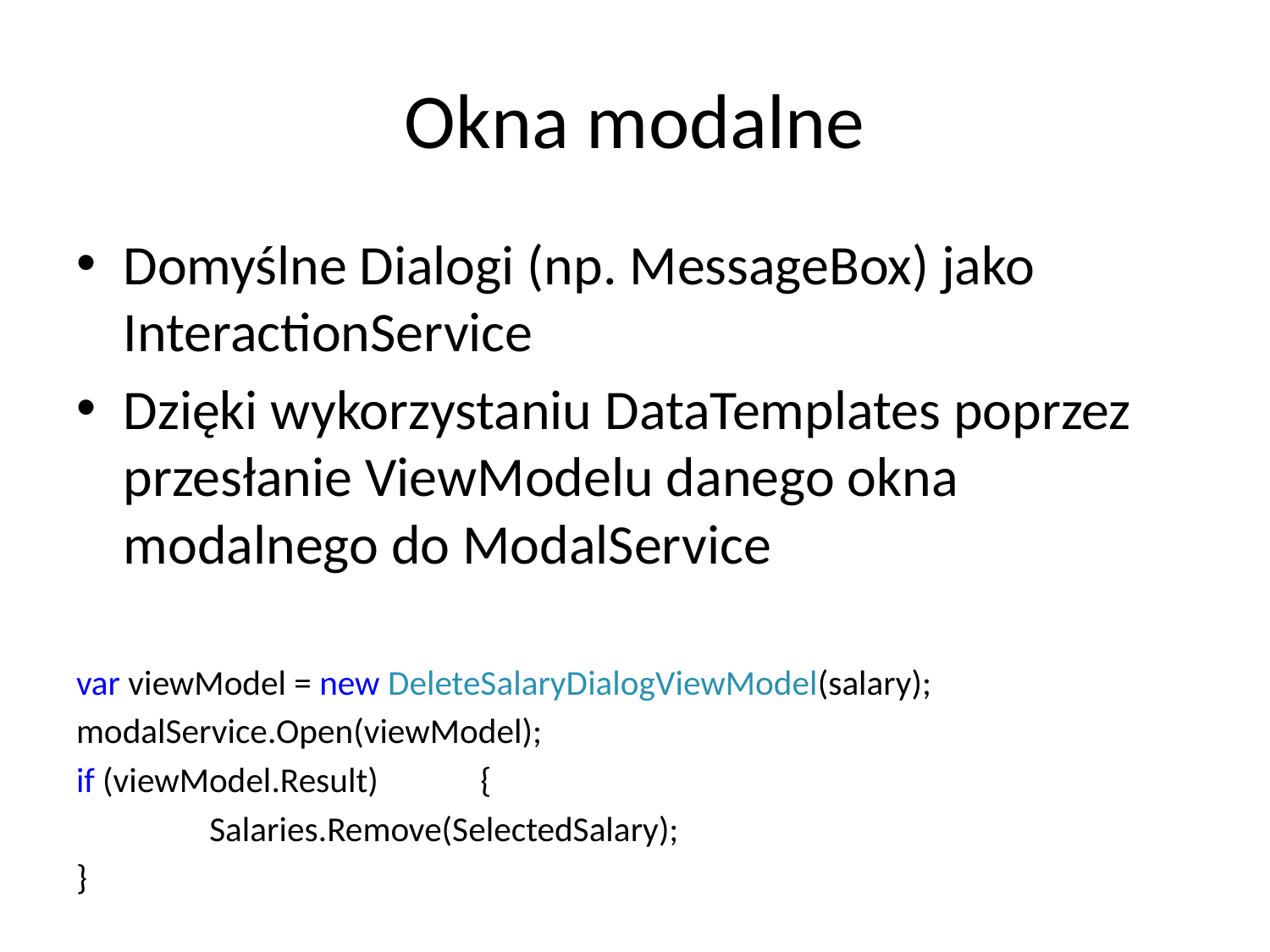

# Okna modalne
Domyślne Dialogi (np. MessageBox) jako InteractionService
Dzięki wykorzystaniu DataTemplates poprzez przesłanie ViewModelu danego okna modalnego do ModalService

var viewModel = new DeleteSalaryDialogViewModel(salary);
modalService.Open(viewModel);
if (viewModel.Result)             {
                 Salaries.Remove(SelectedSalary);
}